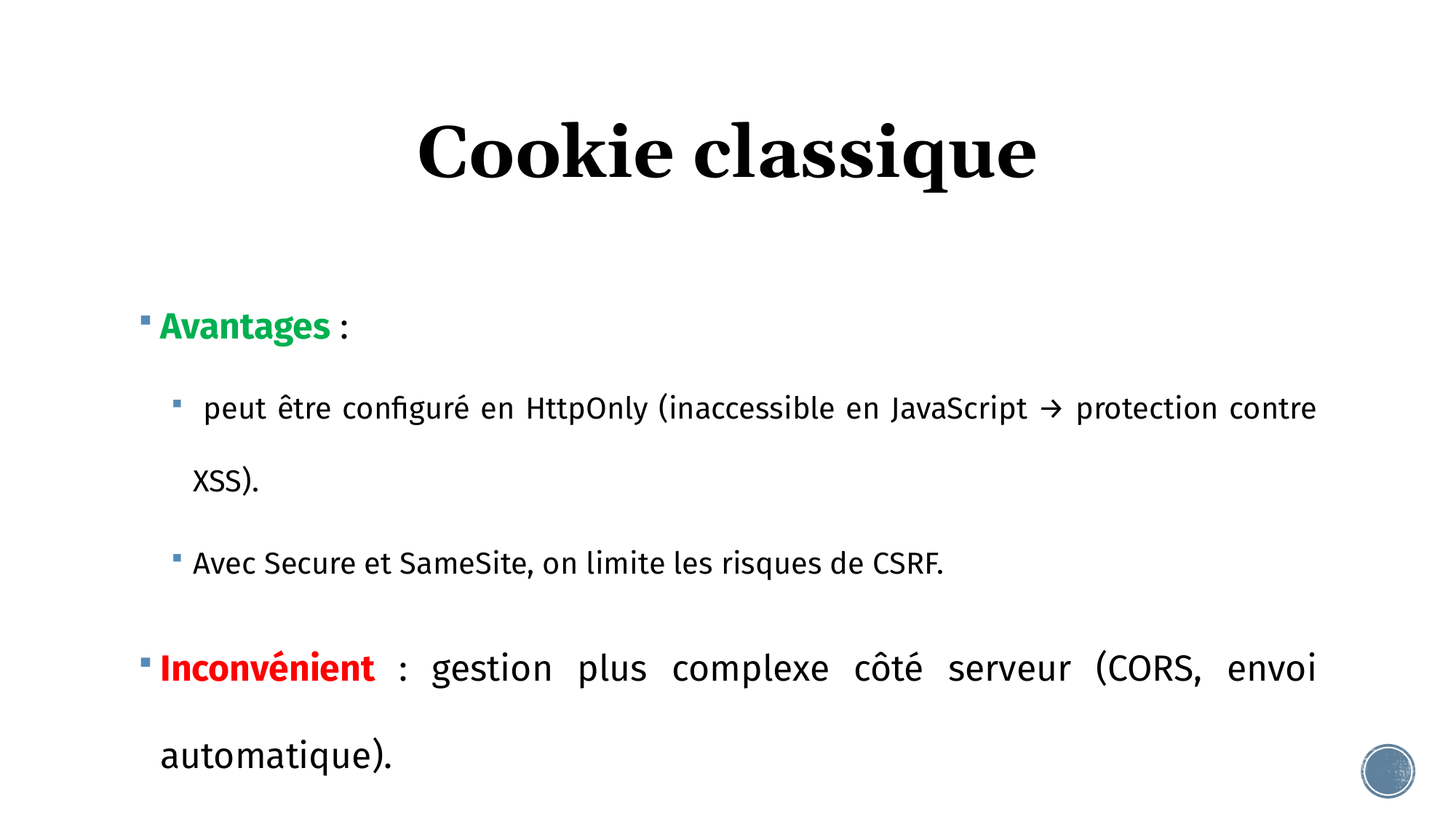

# Cookie classique
Avantages :
 peut être configuré en HttpOnly (inaccessible en JavaScript → protection contre XSS).
Avec Secure et SameSite, on limite les risques de CSRF.
Inconvénient : gestion plus complexe côté serveur (CORS, envoi automatique).